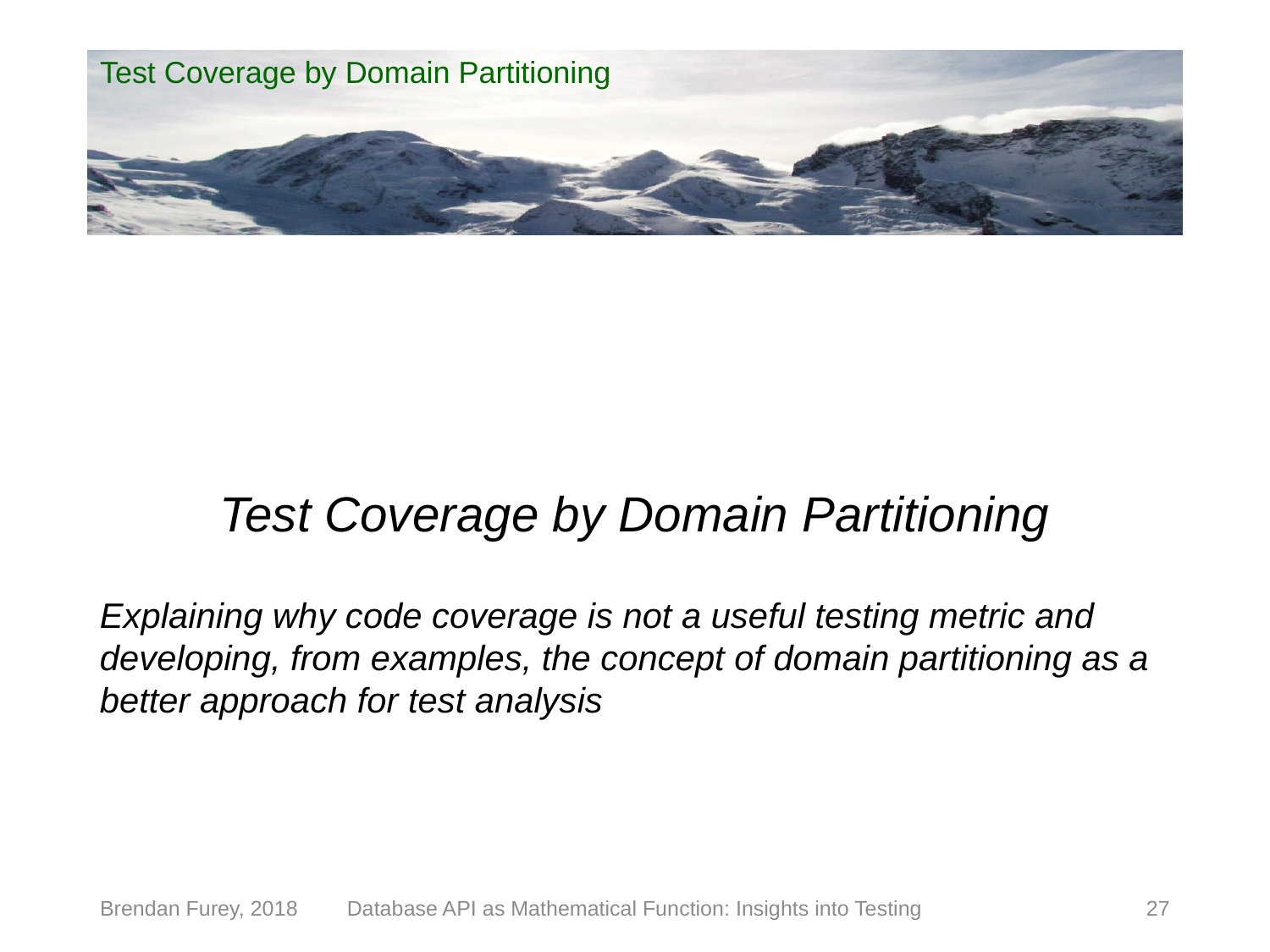

# Test Coverage by Domain Partitioning
Test Coverage by Domain Partitioning

Explaining why code coverage is not a useful testing metric and developing, from examples, the concept of domain partitioning as a better approach for test analysis
Brendan Furey, 2018
Database API as Mathematical Function: Insights into Testing
27